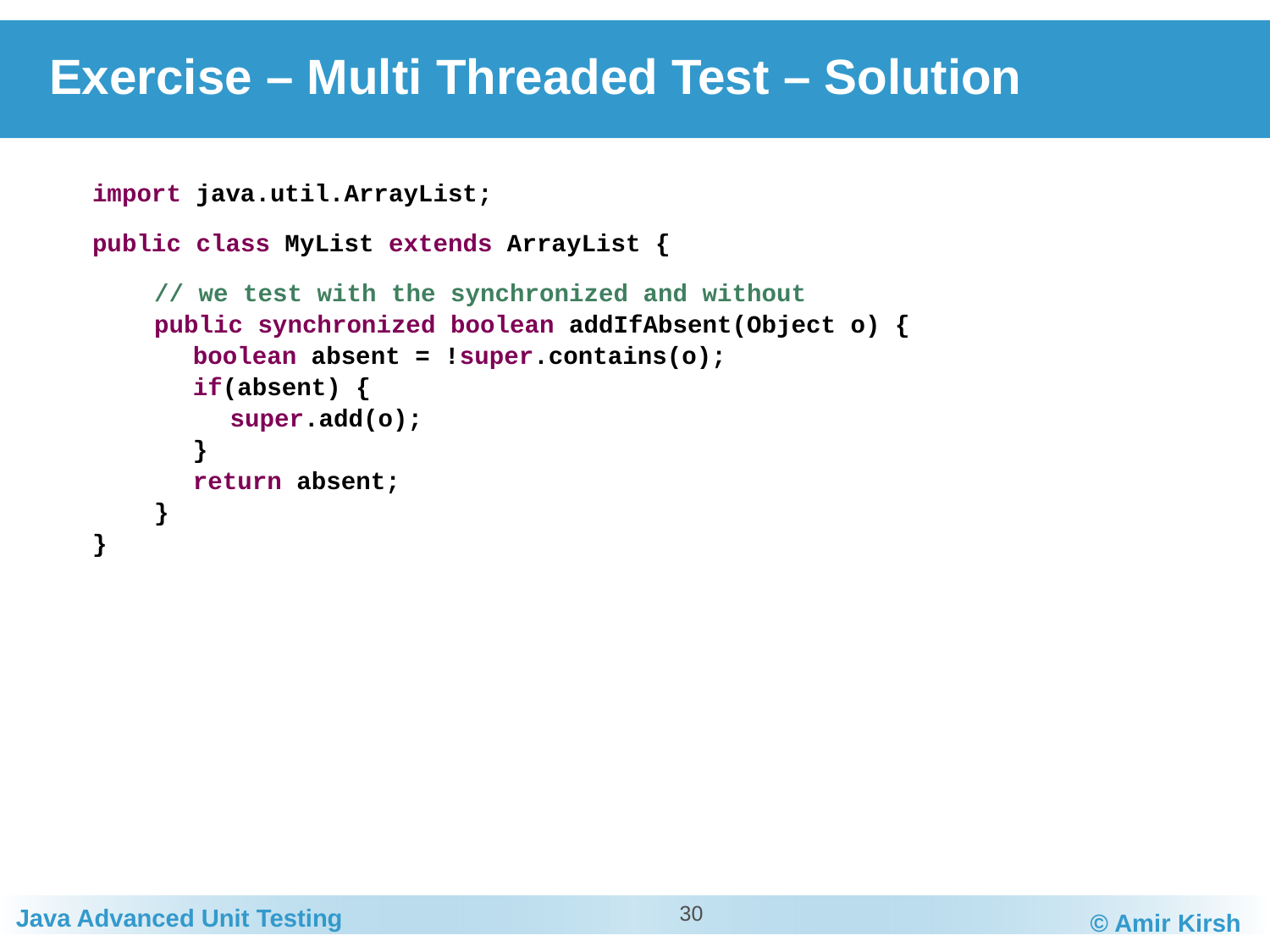

# Exercise – Multi Threaded Test – Solution
import java.util.ArrayList;

public class MyList extends ArrayList {

	// we test with the synchronized and without
	public synchronized boolean addIfAbsent(Object o) {
		boolean absent = !super.contains(o);
		if(absent) {
			super.add(o);
		}
		return absent;
	}
}
30